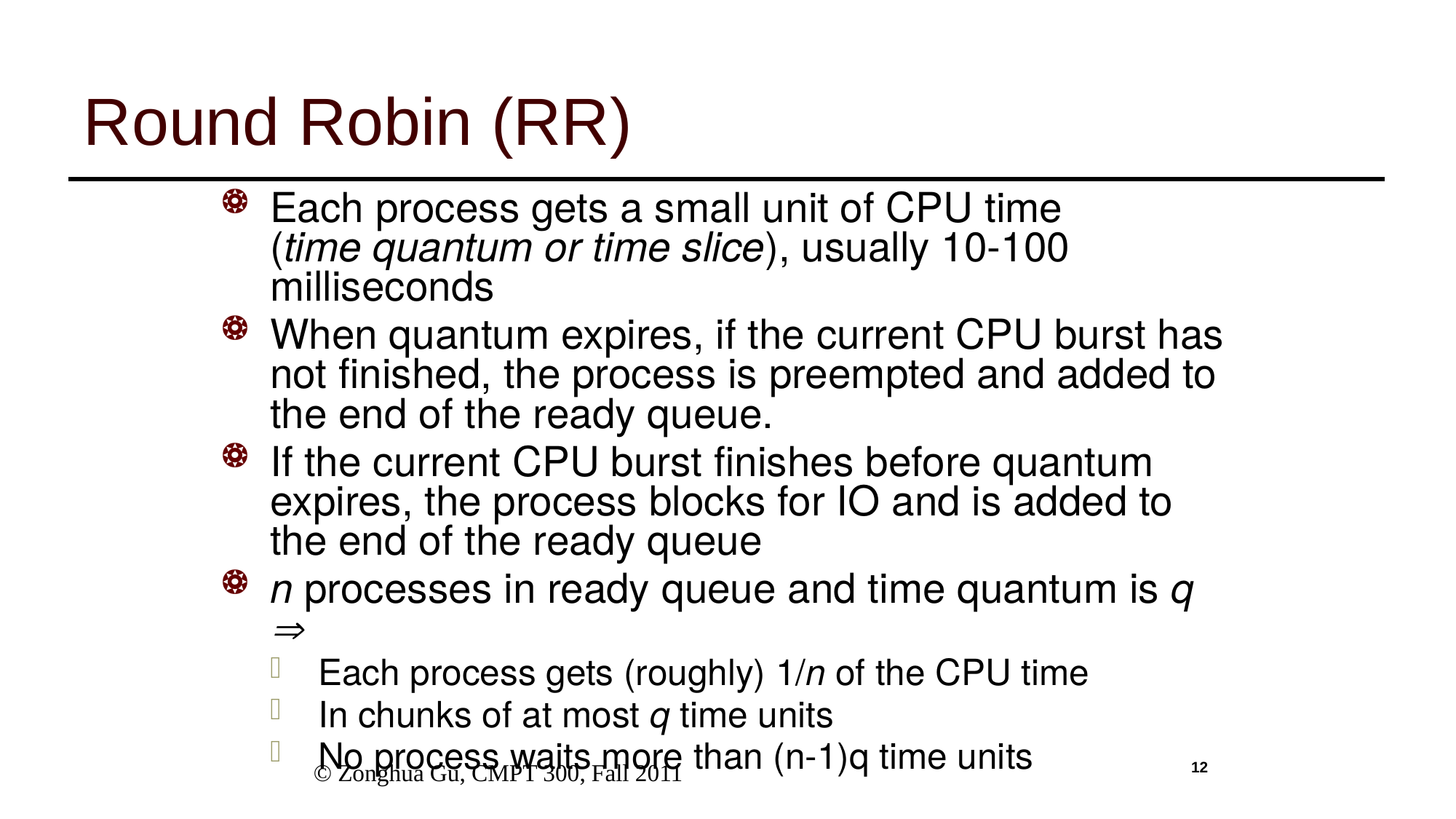

# Round Robin (RR)
Each process gets a small unit of CPU time
(time quantum or time slice), usually 10-100 milliseconds
When quantum expires, if the current CPU burst has not finished, the process is preempted and added to the end of the ready queue.
If the current CPU burst finishes before quantum expires, the process blocks for IO and is added to the end of the ready queue
n processes in ready queue and time quantum is q ⇒
Each process gets (roughly) 1/n of the CPU time
In chunks of at most q time units
No process waits more than (n-1)q time units
 © Zonghua Gu, CMPT 300, Fall 2011
12